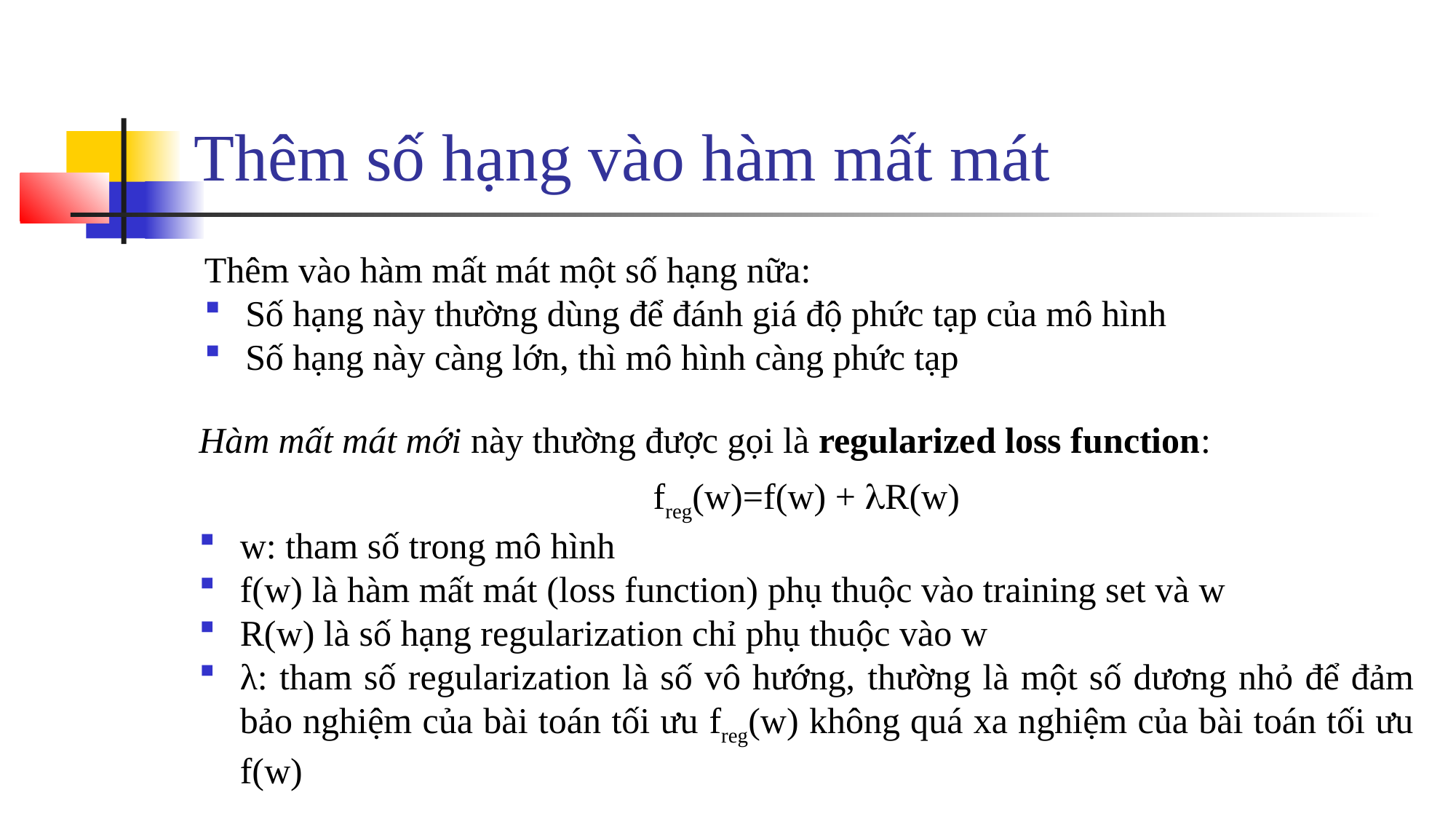

# Thêm số hạng vào hàm mất mát
Thêm vào hàm mất mát một số hạng nữa:
Số hạng này thường dùng để đánh giá độ phức tạp của mô hình
Số hạng này càng lớn, thì mô hình càng phức tạp
Hàm mất mát mới này thường được gọi là regularized loss function:
freg(w)=f(w) + λR(w)
w: tham số trong mô hình
f(w) là hàm mất mát (loss function) phụ thuộc vào training set và w
R(w) là số hạng regularization chỉ phụ thuộc vào w
λ: tham số regularization là số vô hướng, thường là một số dương nhỏ để đảm bảo nghiệm của bài toán tối ưu freg(w) không quá xa nghiệm của bài toán tối ưu f(w)